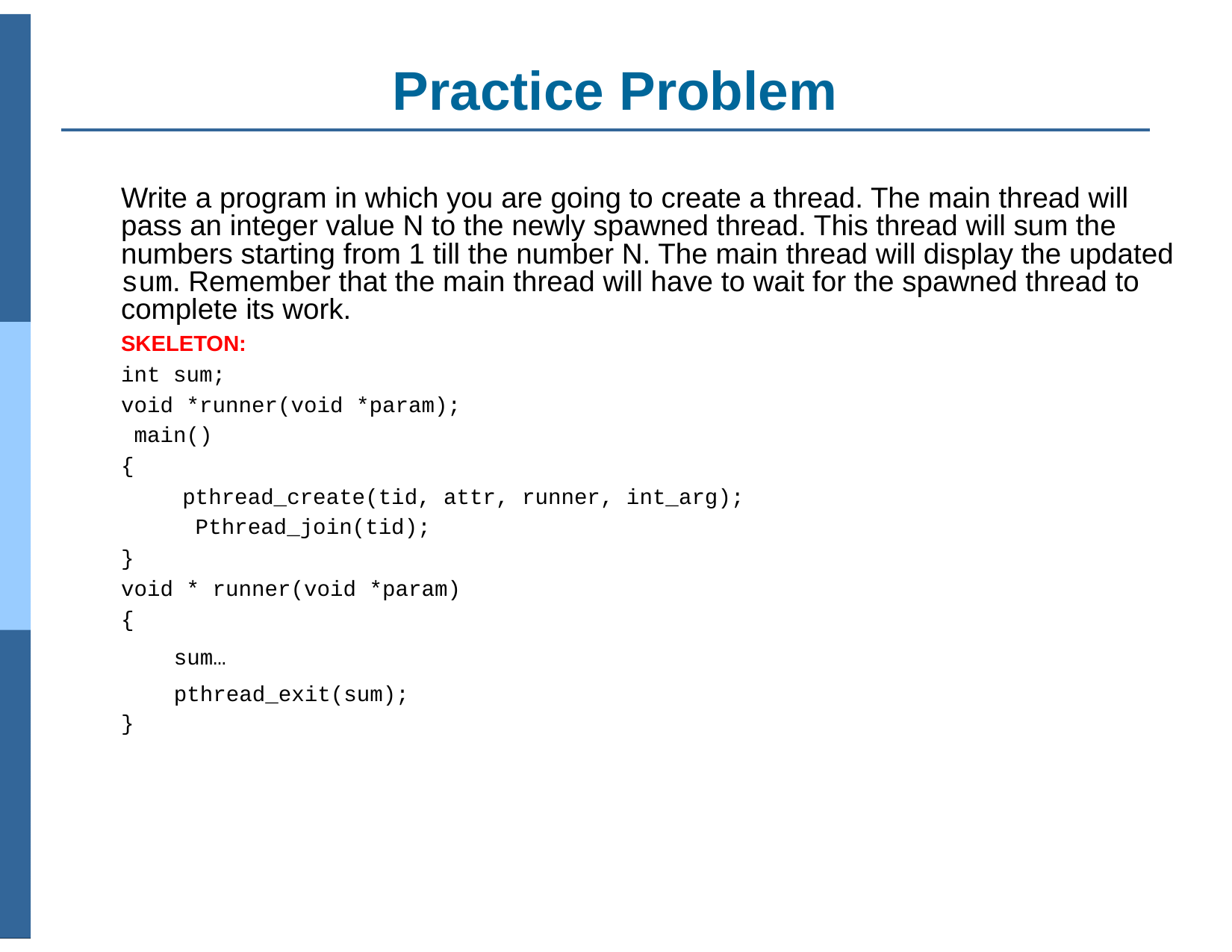

# Practice Problem
Write a program in which you are going to create a thread. The main thread will  pass an integer value N to the newly spawned thread. This thread will sum the  numbers starting from 1 till the number N. The main thread will display the updated  sum. Remember that the main thread will have to wait for the spawned thread to  complete its work.
SKELETON:
int sum;
void *runner(void *param);  main()
{
pthread_create(tid, attr, runner, int_arg);  Pthread_join(tid);
}
void * runner(void *param)
{
sum…  pthread_exit(sum);
}
46